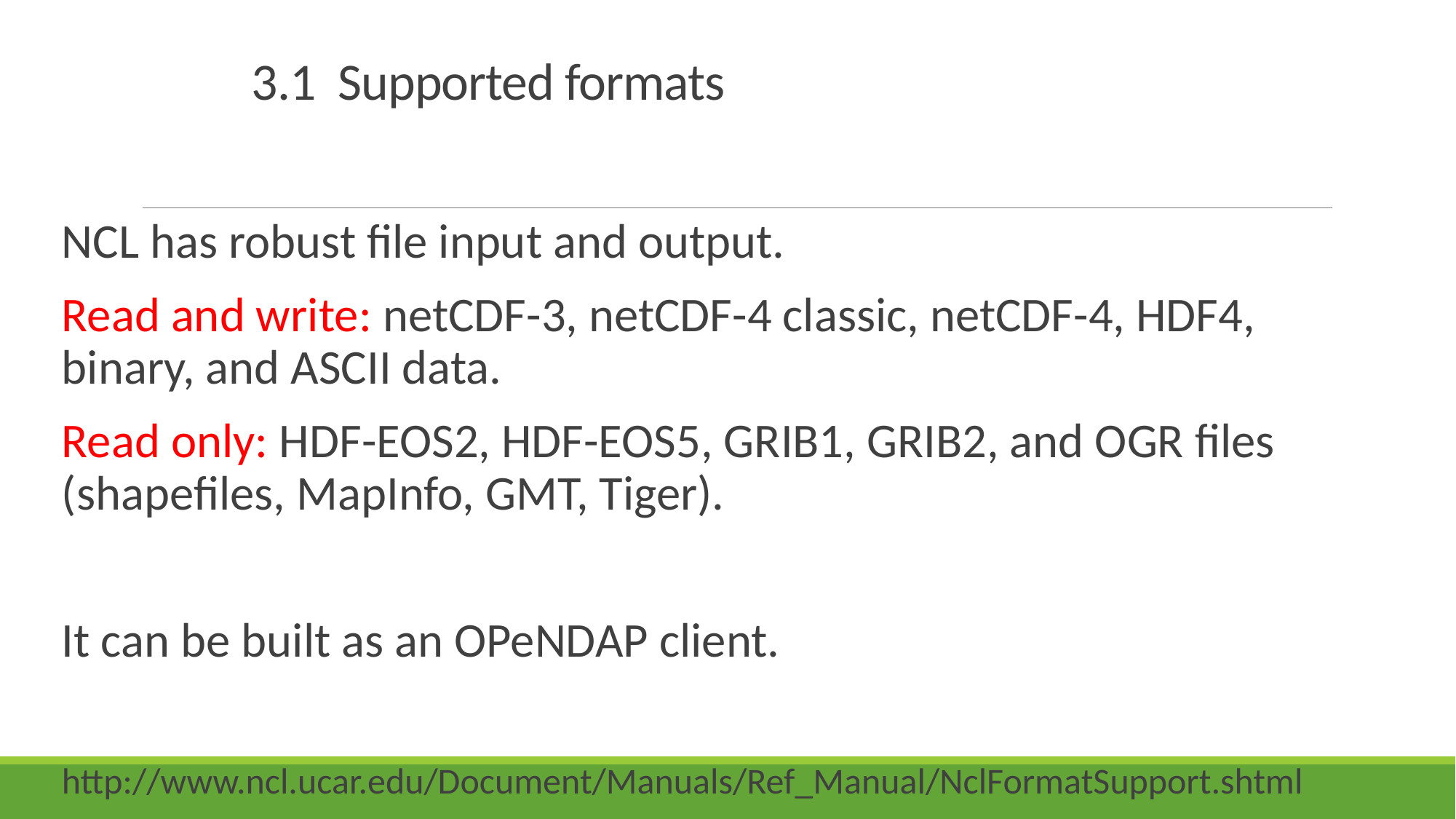

# 3.1  Supported formats
NCL has robust file input and output.
Read and write: netCDF-3, netCDF-4 classic, netCDF-4, HDF4, binary, and ASCII data.
Read only: HDF-EOS2, HDF-EOS5, GRIB1, GRIB2, and OGR files (shapefiles, MapInfo, GMT, Tiger).

It can be built as an OPeNDAP client.

http://www.ncl.ucar.edu/Document/Manuals/Ref_Manual/NclFormatSupport.shtml